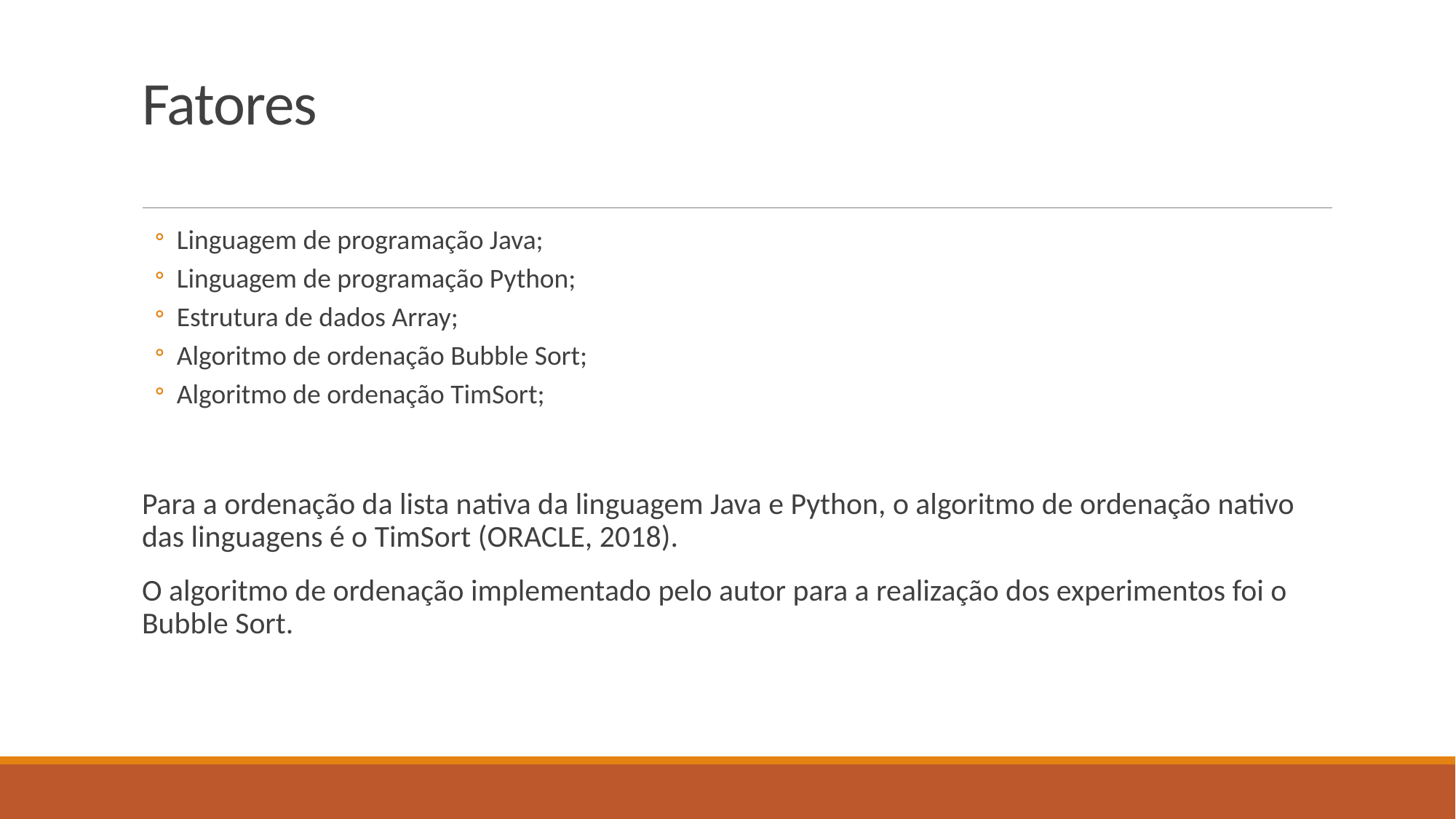

# Fatores
Linguagem de programação Java;
Linguagem de programação Python;
Estrutura de dados Array;
Algoritmo de ordenação Bubble Sort;
Algoritmo de ordenação TimSort;

Para a ordenação da lista nativa da linguagem Java e Python, o algoritmo de ordenação nativo das linguagens é o TimSort (ORACLE, 2018).
O algoritmo de ordenação implementado pelo autor para a realização dos experimentos foi o Bubble Sort.